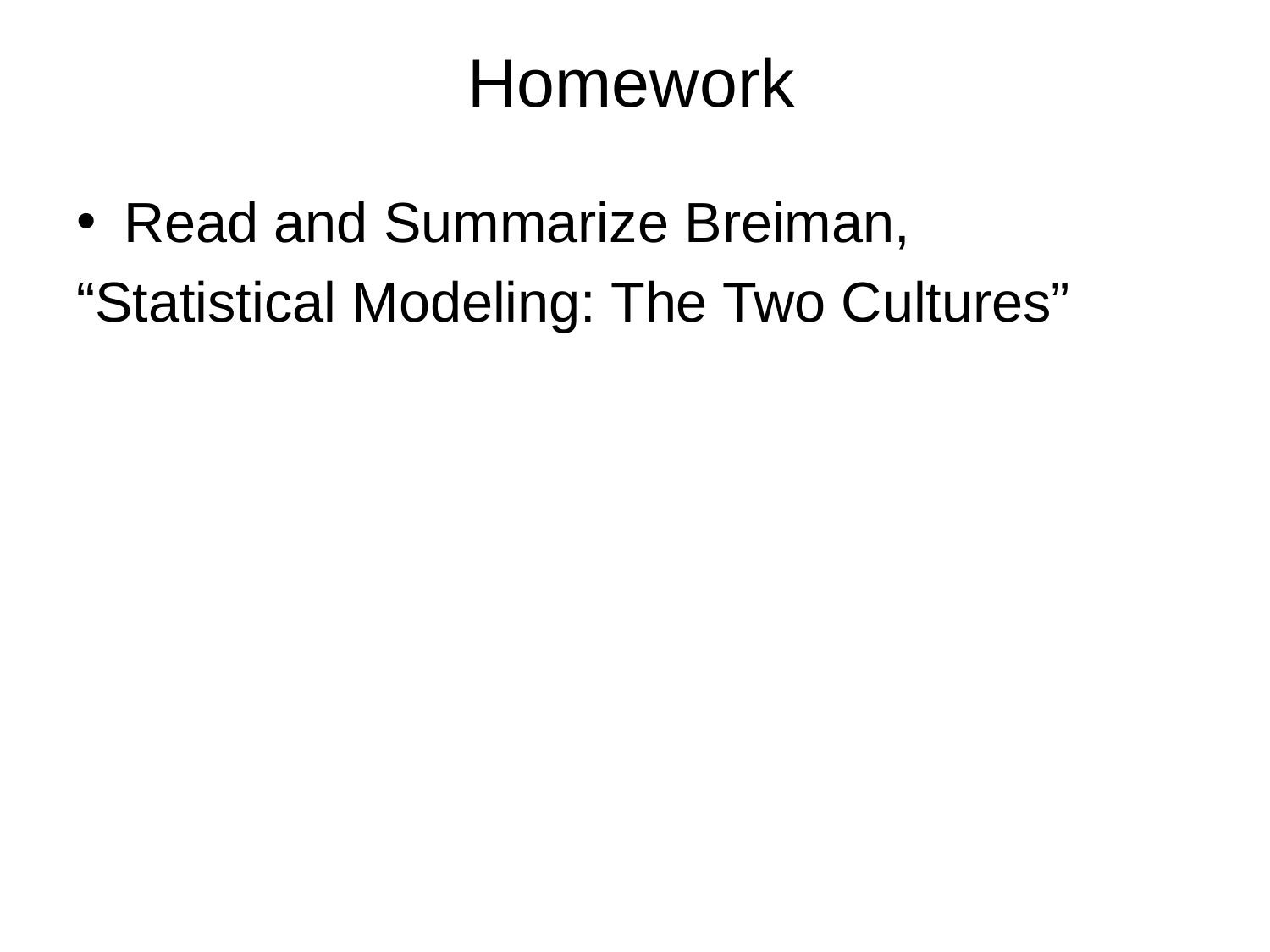

# Homework
Read and Summarize Breiman,
“Statistical Modeling: The Two Cultures”